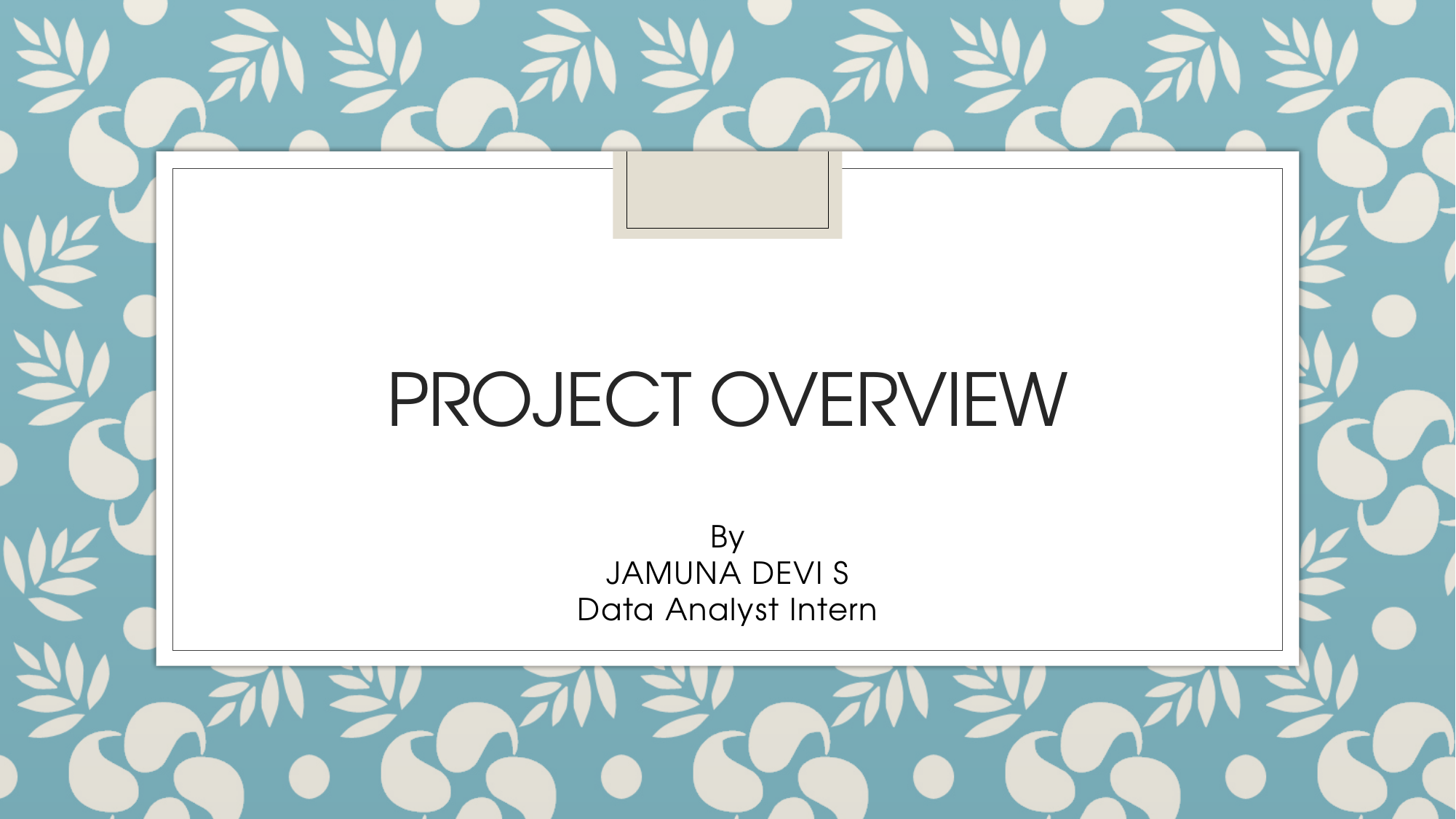

# Project overview
By
JAMUNA DEVI S
Data Analyst Intern